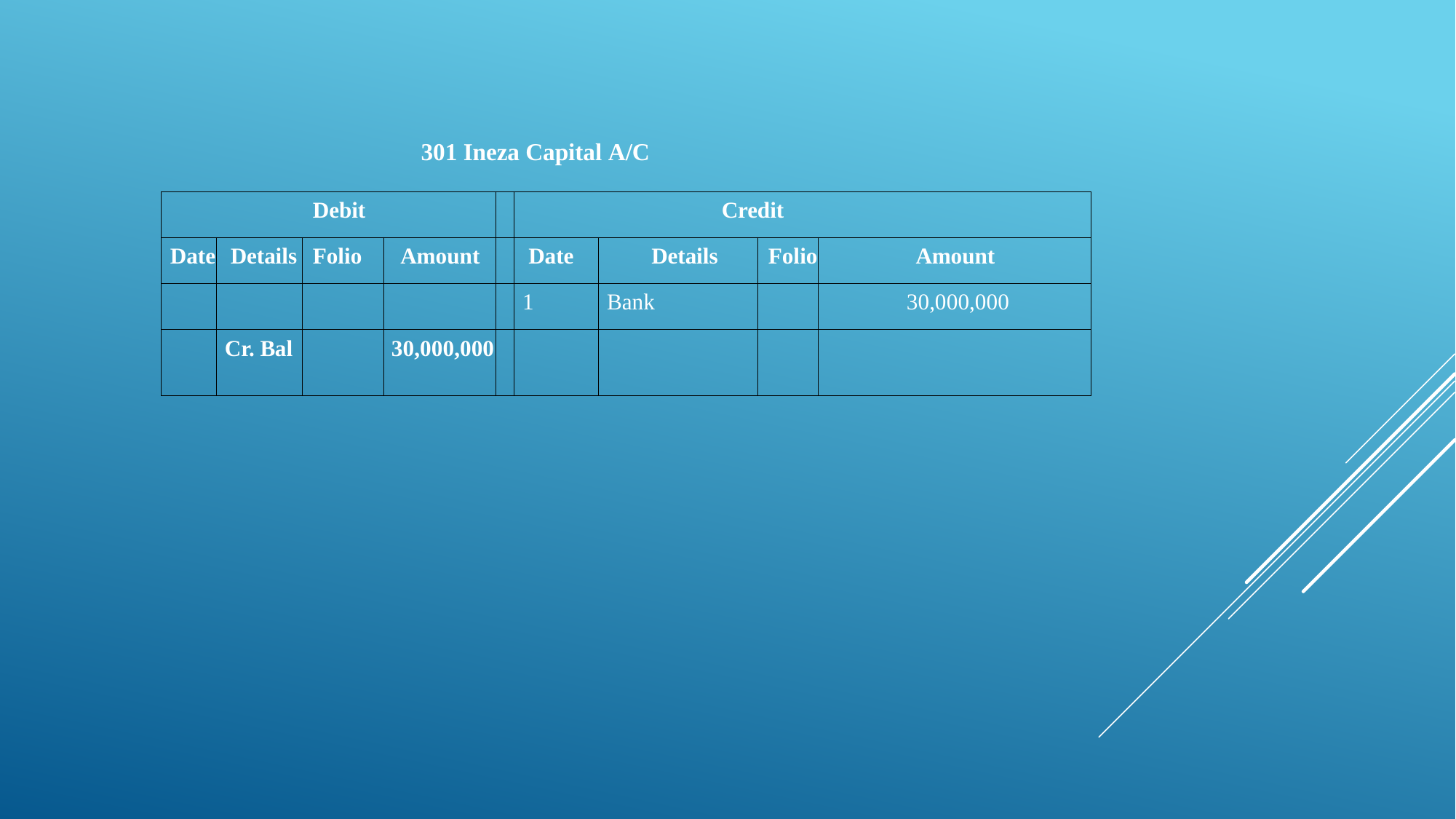

301 Ineza Capital A/C
| Debit |  |  |  |  | Credit |  |  |  |
| --- | --- | --- | --- | --- | --- | --- | --- | --- |
| Date | Details | Folio | Amount |  | Date | Details | Folio | Amount |
|  |  |  |  |  | 1 | Bank |  | 30,000,000 |
|  | Cr. Bal |  | 30,000,000 |  |  |  |  |  |